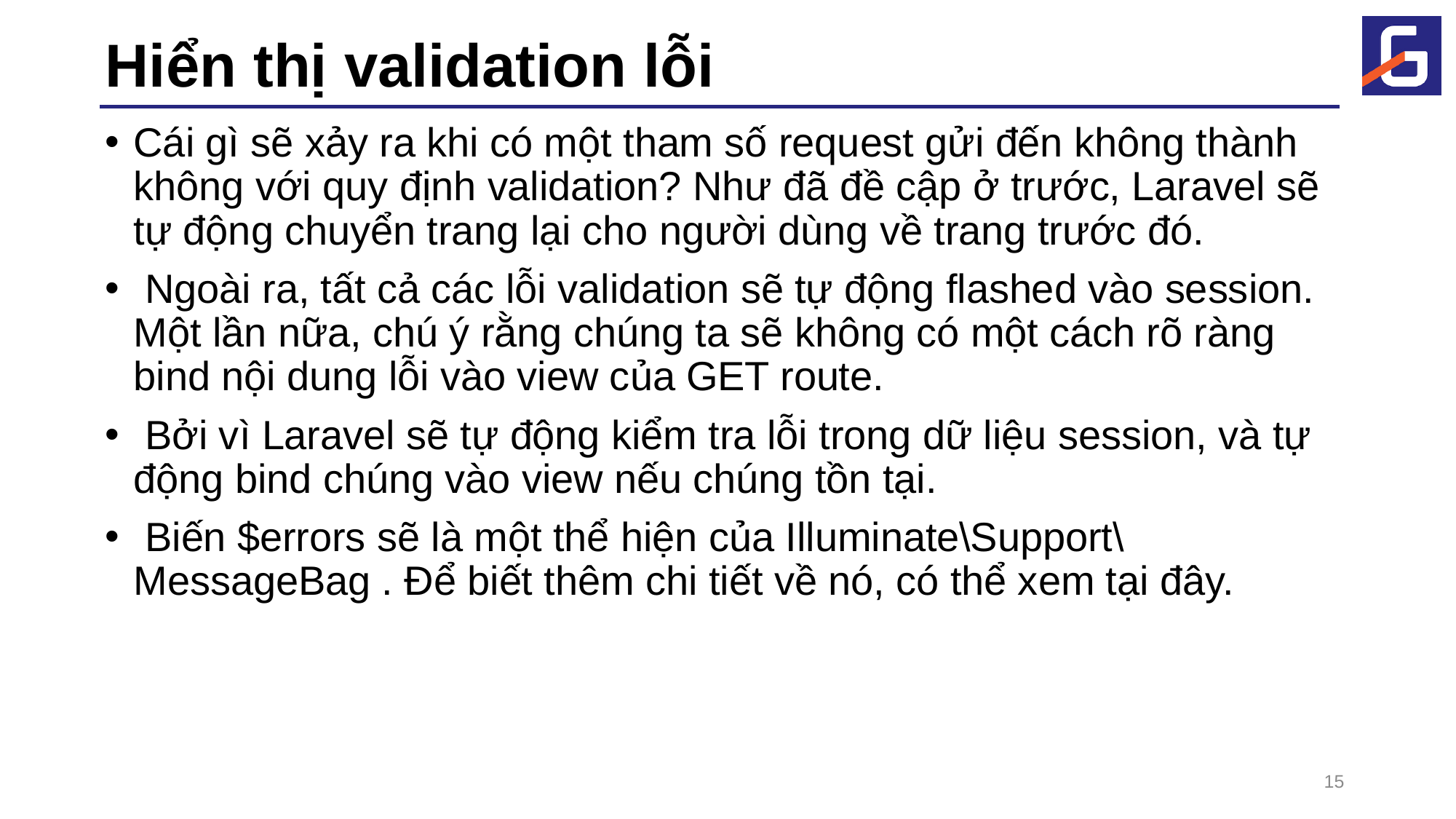

# Hiển thị validation lỗi
Cái gì sẽ xảy ra khi có một tham số request gửi đến không thành không với quy định validation? Như đã đề cập ở trước, Laravel sẽ tự động chuyển trang lại cho người dùng về trang trước đó.
 Ngoài ra, tất cả các lỗi validation sẽ tự động flashed vào session.
Một lần nữa, chú ý rằng chúng ta sẽ không có một cách rõ ràng bind nội dung lỗi vào view của GET route.
 Bởi vì Laravel sẽ tự động kiểm tra lỗi trong dữ liệu session, và tự động bind chúng vào view nếu chúng tồn tại.
 Biến $errors sẽ là một thể hiện của Illuminate\Support\MessageBag . Để biết thêm chi tiết về nó, có thể xem tại đây.
15